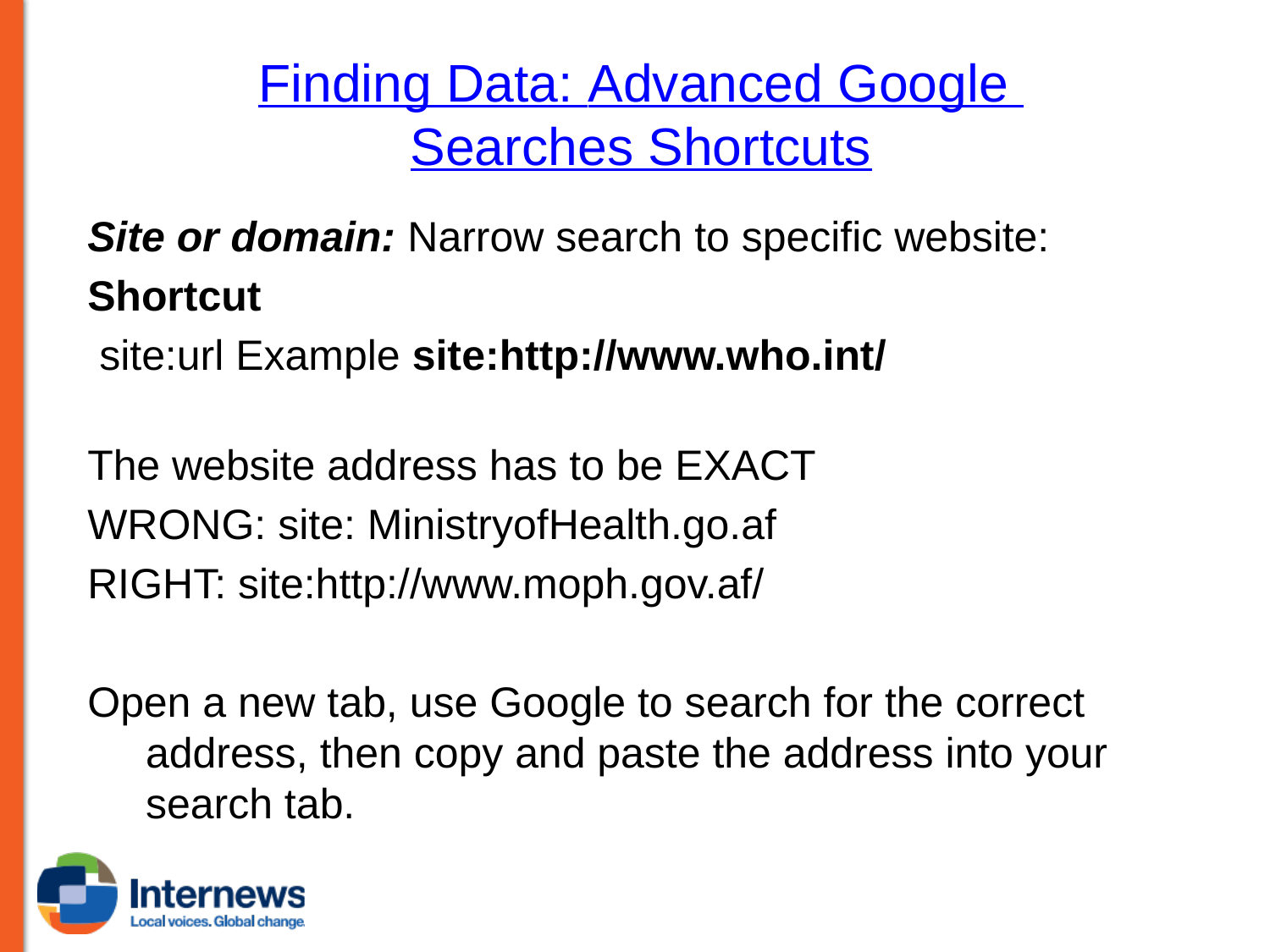

# Finding Data: Advanced Google Searches Shortcuts
Site or domain: Narrow search to specific website:
Shortcut
 site:url Example site:http://www.who.int/
The website address has to be EXACT
WRONG: site: MinistryofHealth.go.af
RIGHT: site:http://www.moph.gov.af/

Open a new tab, use Google to search for the correct address, then copy and paste the address into your search tab.